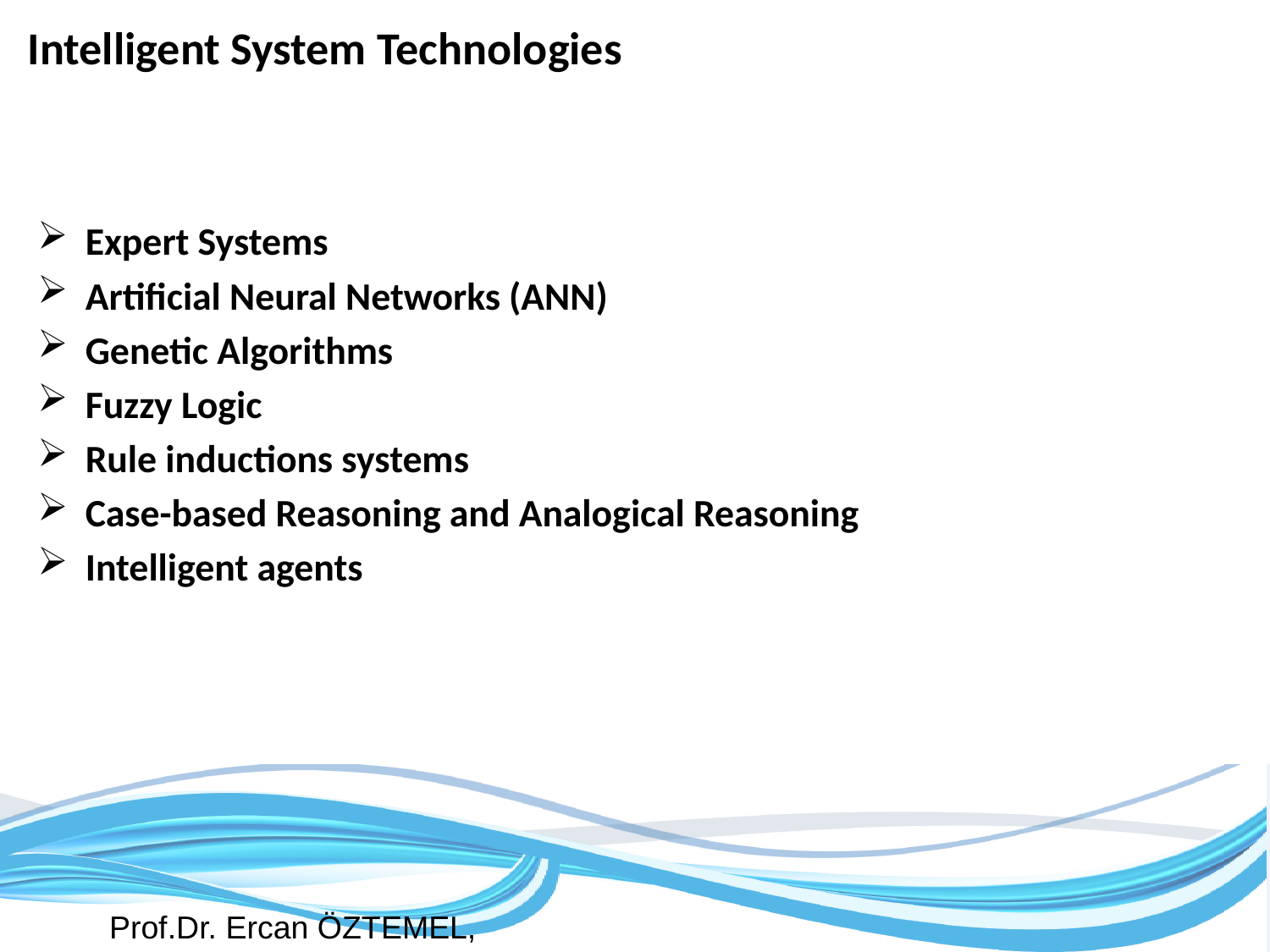

# Intelligent System Technologies

Expert Systems
Artificial Neural Networks (ANN)
Genetic Algorithms
Fuzzy Logic
Rule inductions systems
Case-based Reasoning and Analogical Reasoning
Intelligent agents